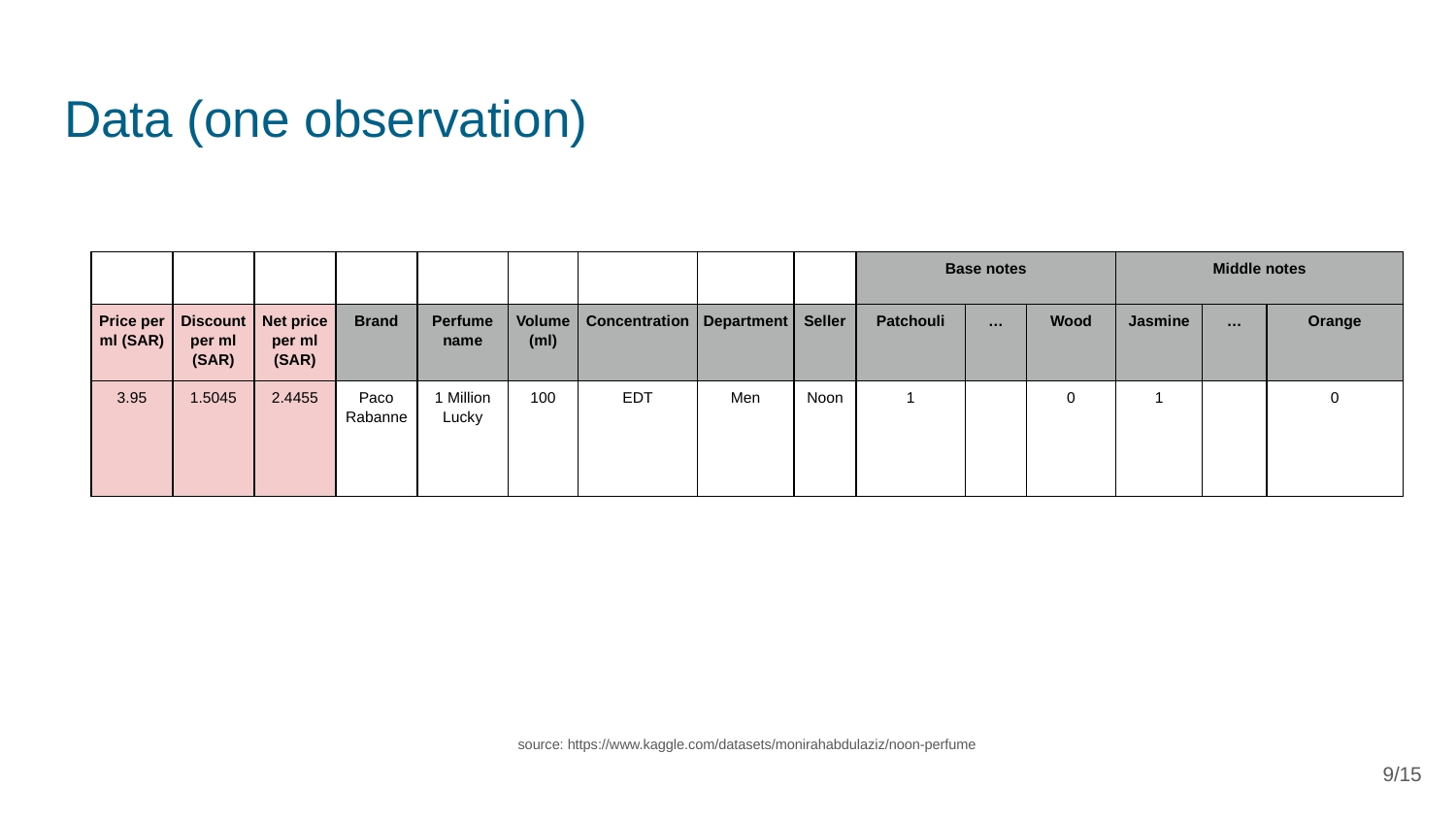

# Data (one observation)
|  |  |  |  |  |  |  |  |  | Base notes |  |  | Middle notes |  |  |
| --- | --- | --- | --- | --- | --- | --- | --- | --- | --- | --- | --- | --- | --- | --- |
| Price per ml (SAR) | Discount per ml (SAR) | Net price per ml (SAR) | Brand | Perfume name | Volume (ml) | Concentration | Department | Seller | Patchouli | … | Wood | Jasmine | … | Orange |
| 3.95 | 1.5045 | 2.4455 | Paco Rabanne | 1 Million Lucky | 100 | EDT | Men | Noon | 1 |  | 0 | 1 |  | 0 |
source: https://www.kaggle.com/datasets/monirahabdulaziz/noon-perfume
9/15